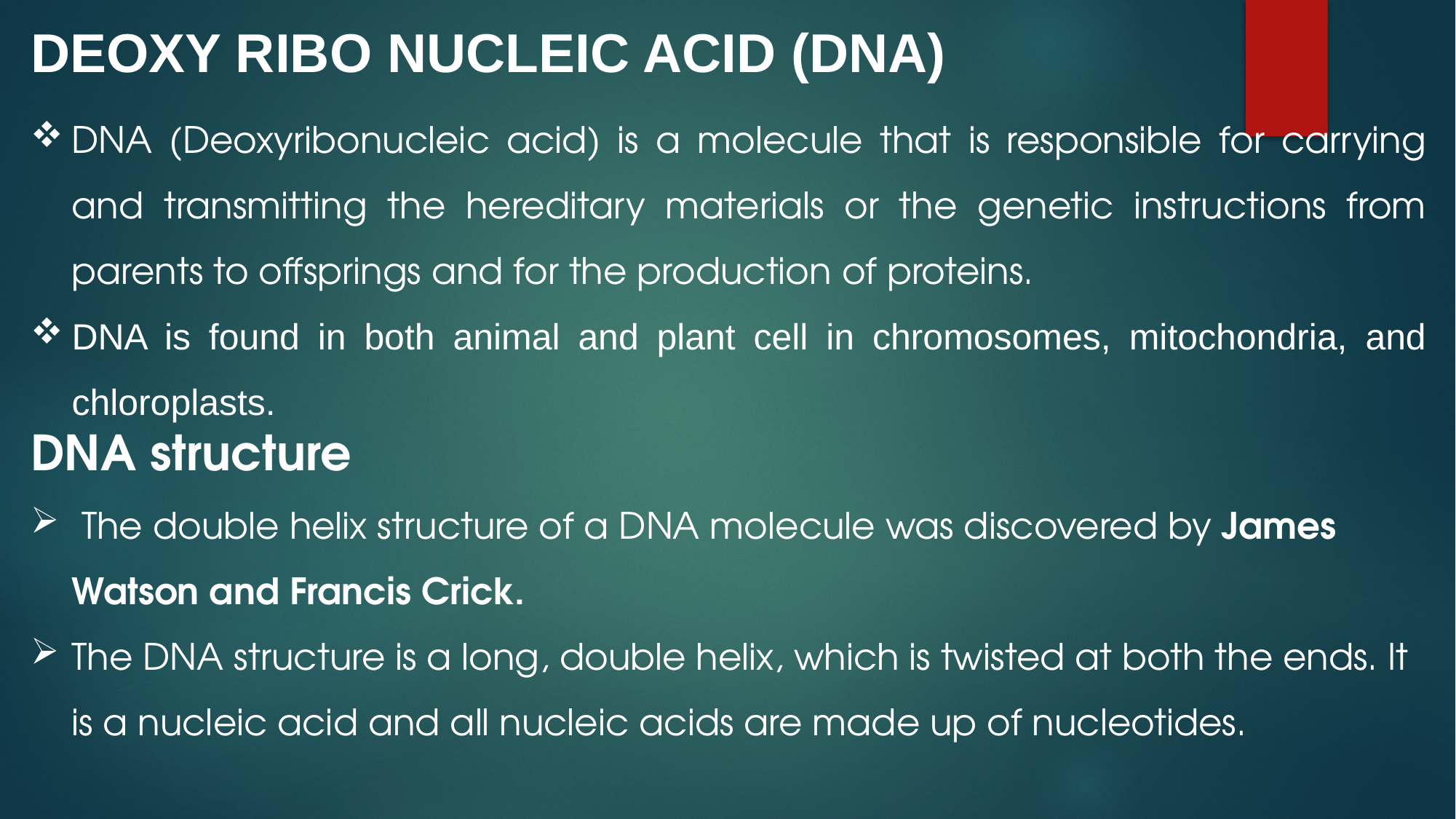

DEOXY RIBO NUCLEIC ACID (DNA)
DNA (Deoxyribonucleic acid) is a molecule that is responsible for carrying and transmitting the hereditary materials or the genetic instructions from parents to offsprings and for the production of proteins.
DNA is found in both animal and plant cell in chromosomes, mitochondria, and chloroplasts.
DNA structure
 The double helix structure of a DNA molecule was discovered by James Watson and Francis Crick.
The DNA structure is a long, double helix, which is twisted at both the ends. It is a nucleic acid and all nucleic acids are made up of nucleotides.